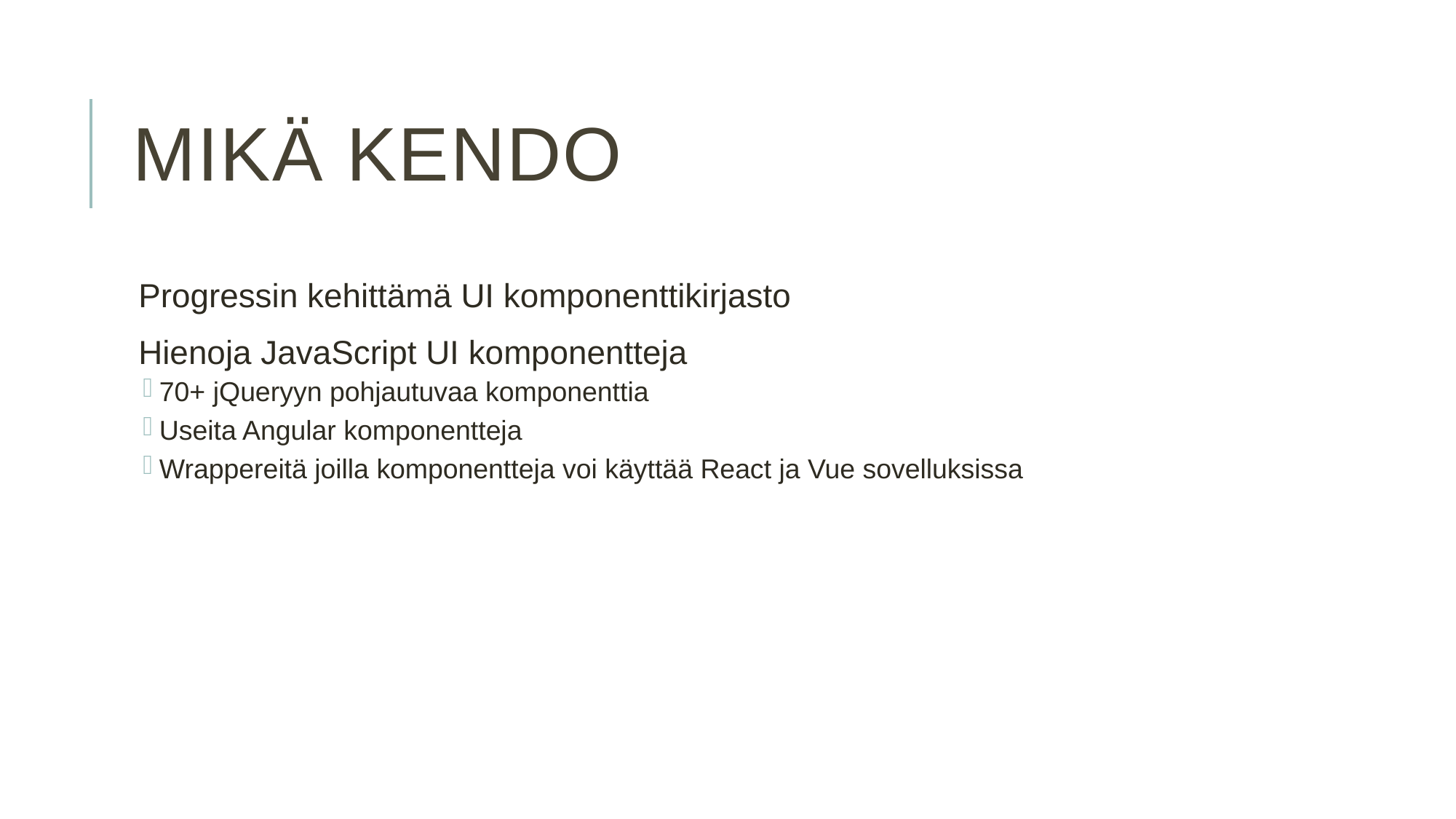

# Mikä kendo
Progressin kehittämä UI komponenttikirjasto
Hienoja JavaScript UI komponentteja
70+ jQueryyn pohjautuvaa komponenttia
Useita Angular komponentteja
Wrappereitä joilla komponentteja voi käyttää React ja Vue sovelluksissa